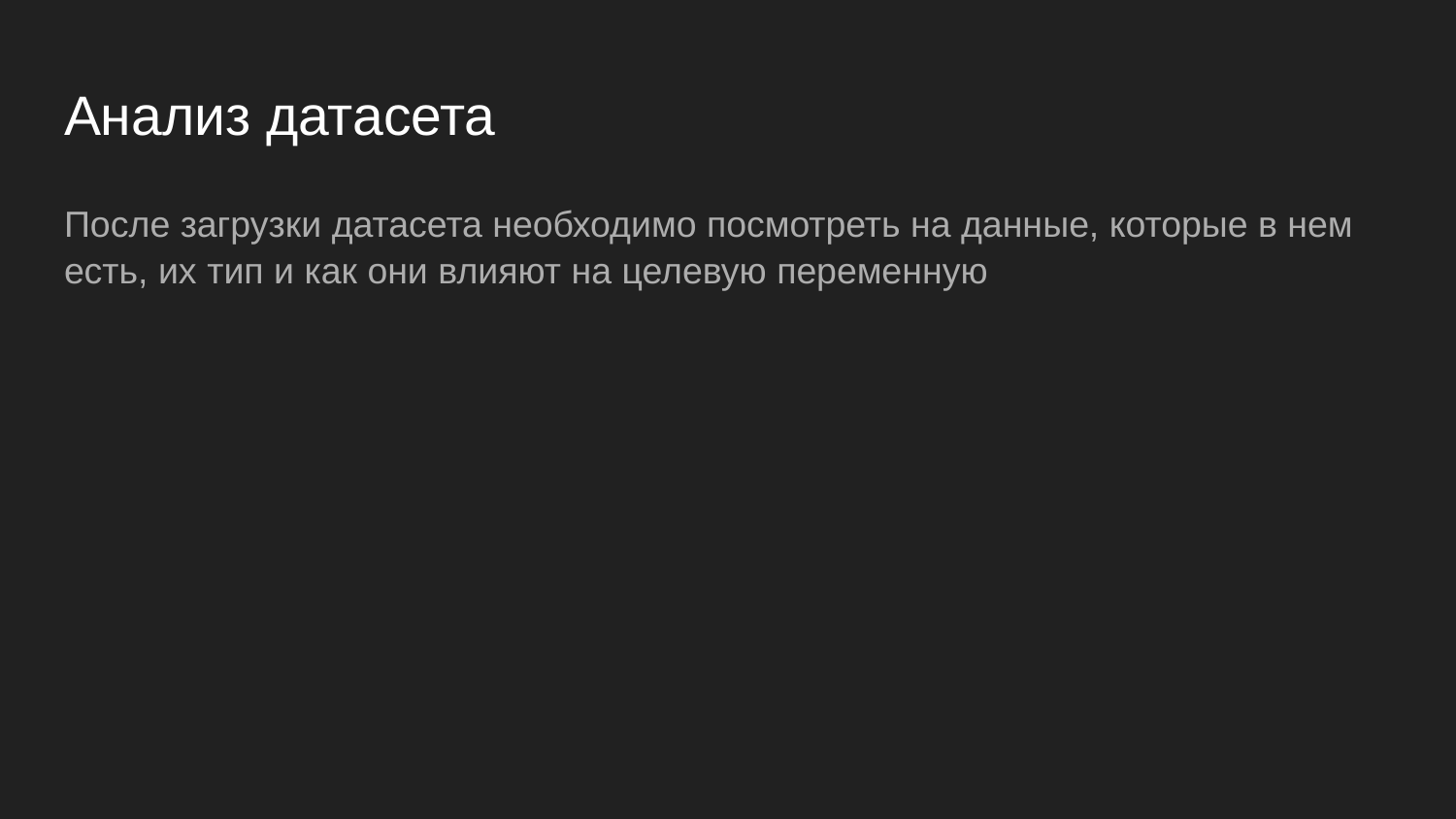

# Анализ датасета
После загрузки датасета необходимо посмотреть на данные, которые в нем есть, их тип и как они влияют на целевую переменную